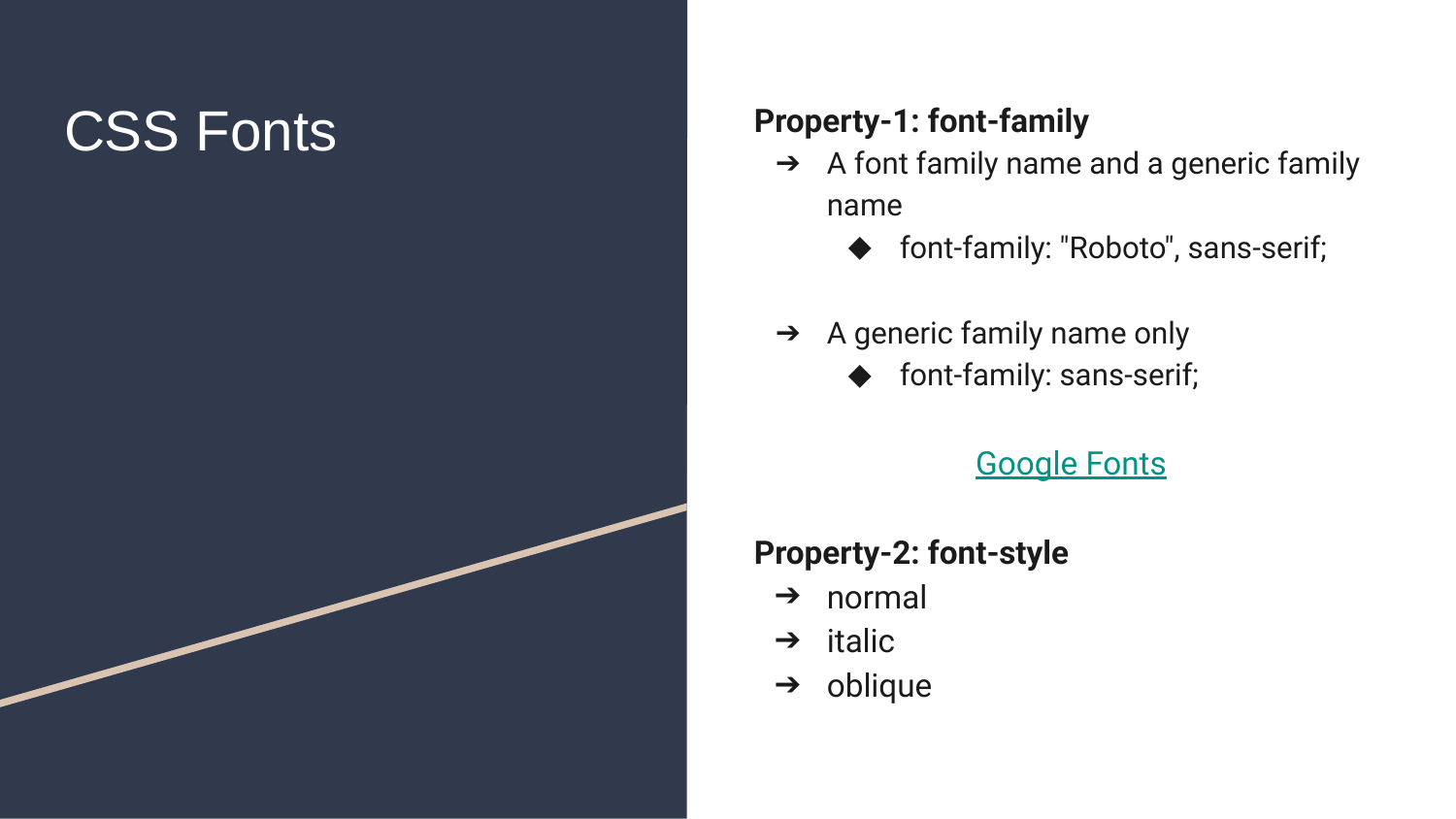

# CSS Fonts
Property-1: font-family
A font family name and a generic family name
font-family: "Roboto", sans-serif;

A generic family name only
font-family: sans-serif;

Google Fonts

Property-2: font-style
normal
italic
oblique